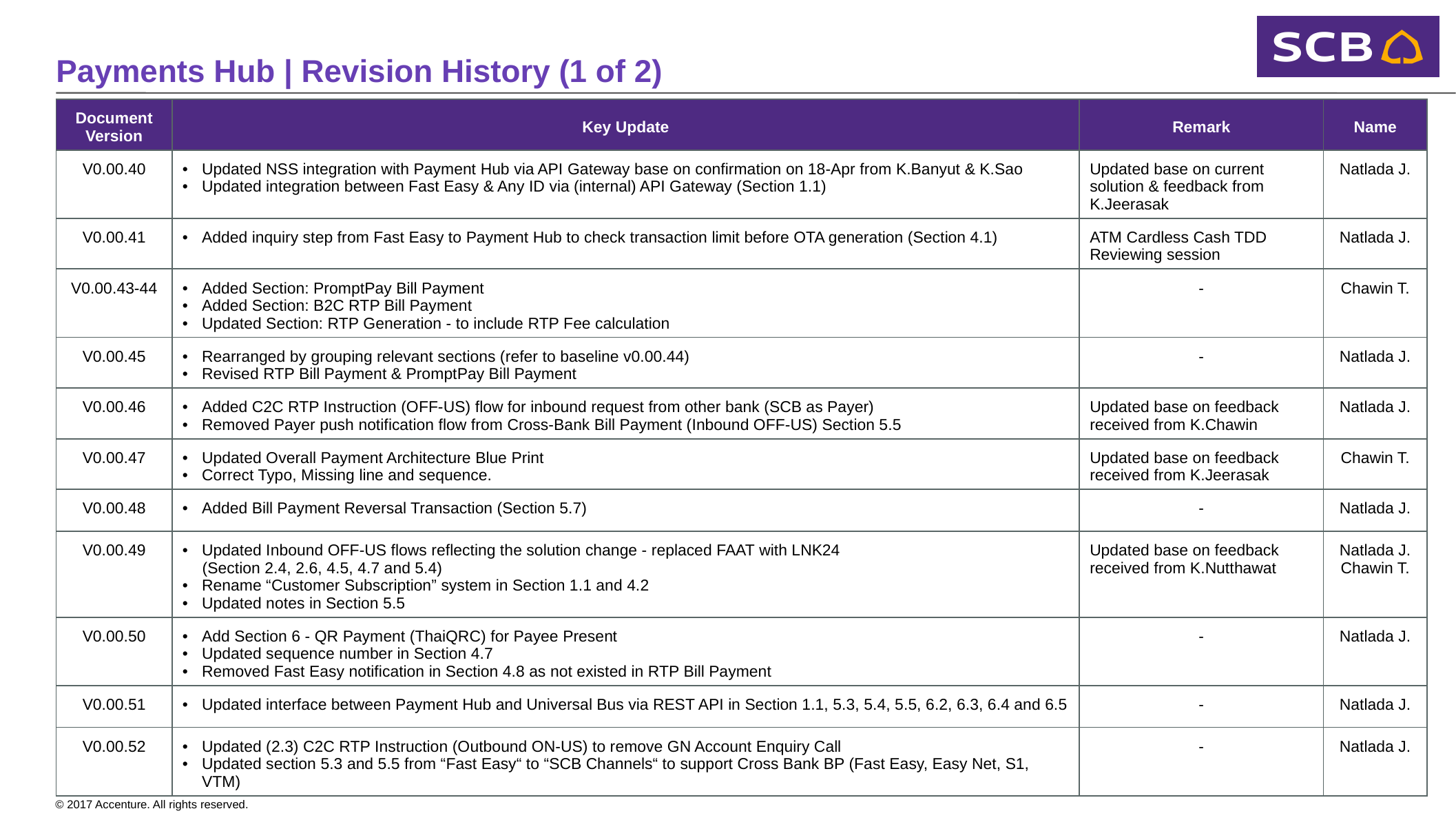

# Payments Hub | Revision History (1 of 2)
| Document Version | Key Update | Remark | Name |
| --- | --- | --- | --- |
| V0.00.40 | Updated NSS integration with Payment Hub via API Gateway base on confirmation on 18-Apr from K.Banyut & K.Sao Updated integration between Fast Easy & Any ID via (internal) API Gateway (Section 1.1) | Updated base on current solution & feedback from K.Jeerasak | Natlada J. |
| V0.00.41 | Added inquiry step from Fast Easy to Payment Hub to check transaction limit before OTA generation (Section 4.1) | ATM Cardless Cash TDD Reviewing session | Natlada J. |
| V0.00.43-44 | Added Section: PromptPay Bill Payment Added Section: B2C RTP Bill Payment Updated Section: RTP Generation - to include RTP Fee calculation | - | Chawin T. |
| V0.00.45 | Rearranged by grouping relevant sections (refer to baseline v0.00.44) Revised RTP Bill Payment & PromptPay Bill Payment | - | Natlada J. |
| V0.00.46 | Added C2C RTP Instruction (OFF-US) flow for inbound request from other bank (SCB as Payer) Removed Payer push notification flow from Cross-Bank Bill Payment (Inbound OFF-US) Section 5.5 | Updated base on feedback received from K.Chawin | Natlada J. |
| V0.00.47 | Updated Overall Payment Architecture Blue Print Correct Typo, Missing line and sequence. | Updated base on feedback received from K.Jeerasak | Chawin T. |
| V0.00.48 | Added Bill Payment Reversal Transaction (Section 5.7) | - | Natlada J. |
| V0.00.49 | Updated Inbound OFF-US flows reflecting the solution change - replaced FAAT with LNK24 (Section 2.4, 2.6, 4.5, 4.7 and 5.4) Rename “Customer Subscription” system in Section 1.1 and 4.2 Updated notes in Section 5.5 | Updated base on feedback received from K.Nutthawat | Natlada J. Chawin T. |
| V0.00.50 | Add Section 6 - QR Payment (ThaiQRC) for Payee Present Updated sequence number in Section 4.7 Removed Fast Easy notification in Section 4.8 as not existed in RTP Bill Payment | - | Natlada J. |
| V0.00.51 | Updated interface between Payment Hub and Universal Bus via REST API in Section 1.1, 5.3, 5.4, 5.5, 6.2, 6.3, 6.4 and 6.5 | - | Natlada J. |
| V0.00.52 | Updated (2.3) C2C RTP Instruction (Outbound ON-US) to remove GN Account Enquiry Call Updated section 5.3 and 5.5 from “Fast Easy“ to “SCB Channels“ to support Cross Bank BP (Fast Easy, Easy Net, S1, VTM) | - | Natlada J. |